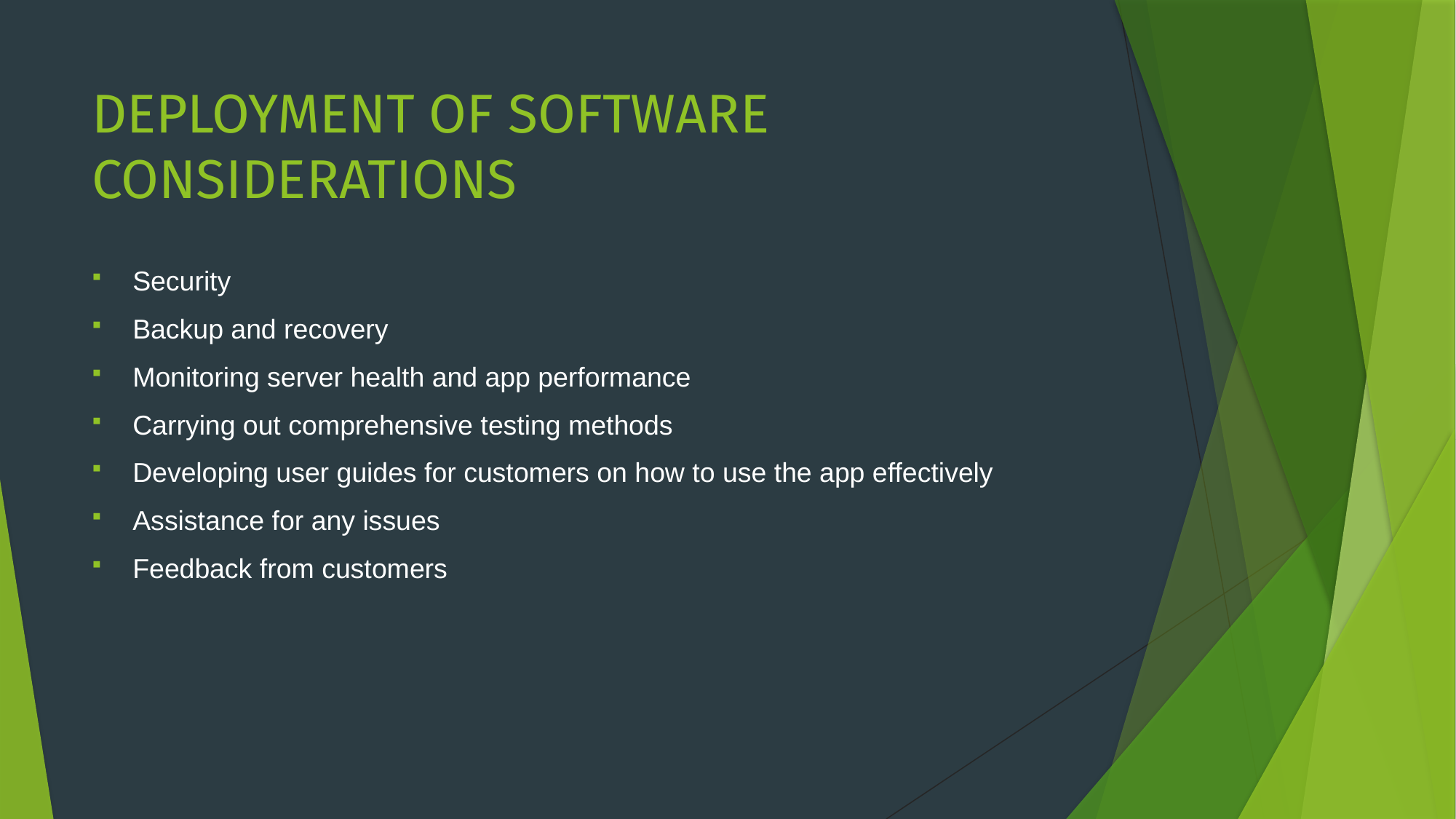

# DEPLOYMENT OF SOFTWARE CONSIDERATIONS
Security
Backup and recovery
Monitoring server health and app performance
Carrying out comprehensive testing methods
Developing user guides for customers on how to use the app effectively
Assistance for any issues
Feedback from customers